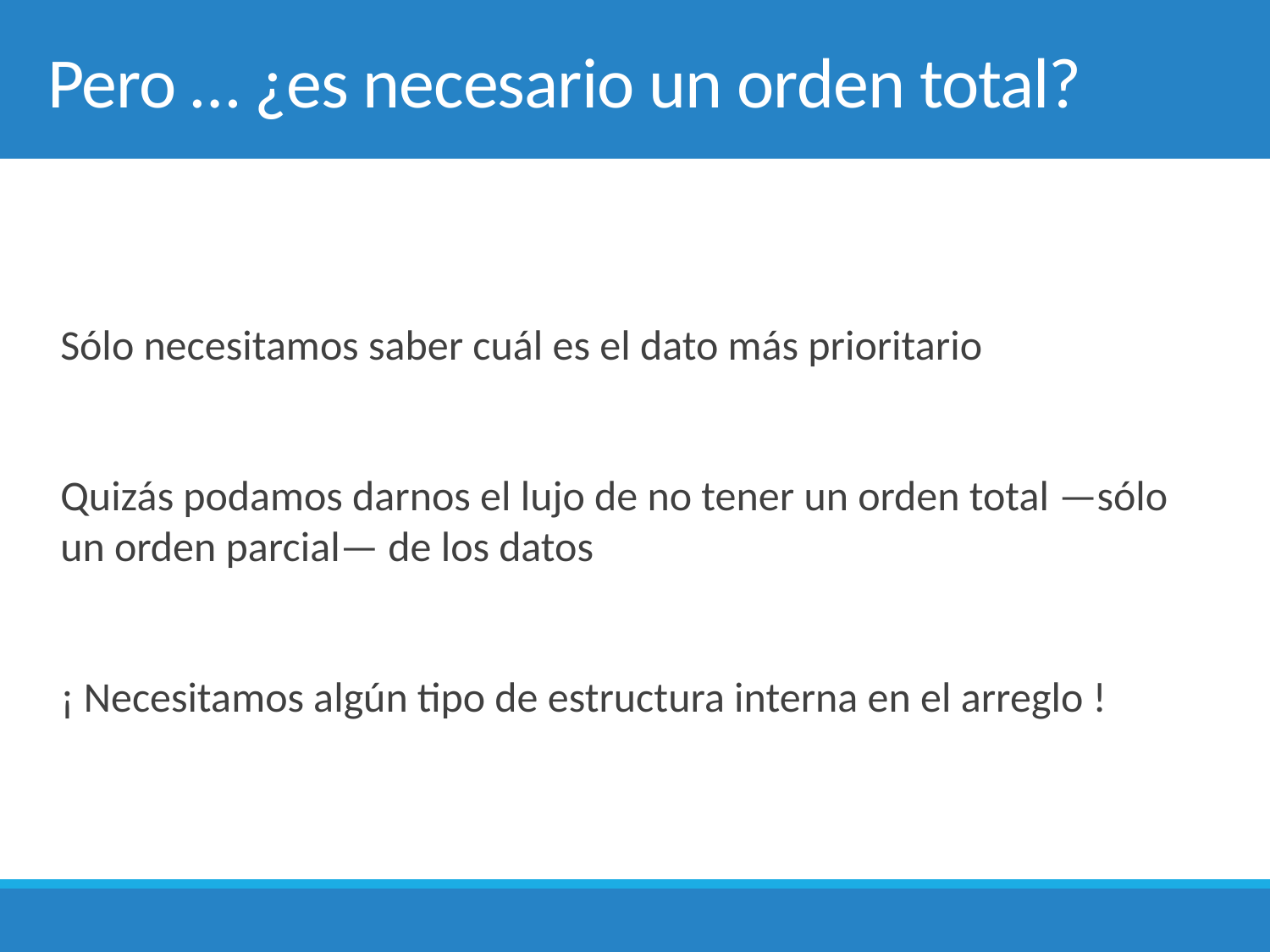

# Pero … ¿es necesario un orden total?
Sólo necesitamos saber cuál es el dato más prioritario

Quizás podamos darnos el lujo de no tener un orden total —sólo un orden parcial— de los datos

¡ Necesitamos algún tipo de estructura interna en el arreglo !